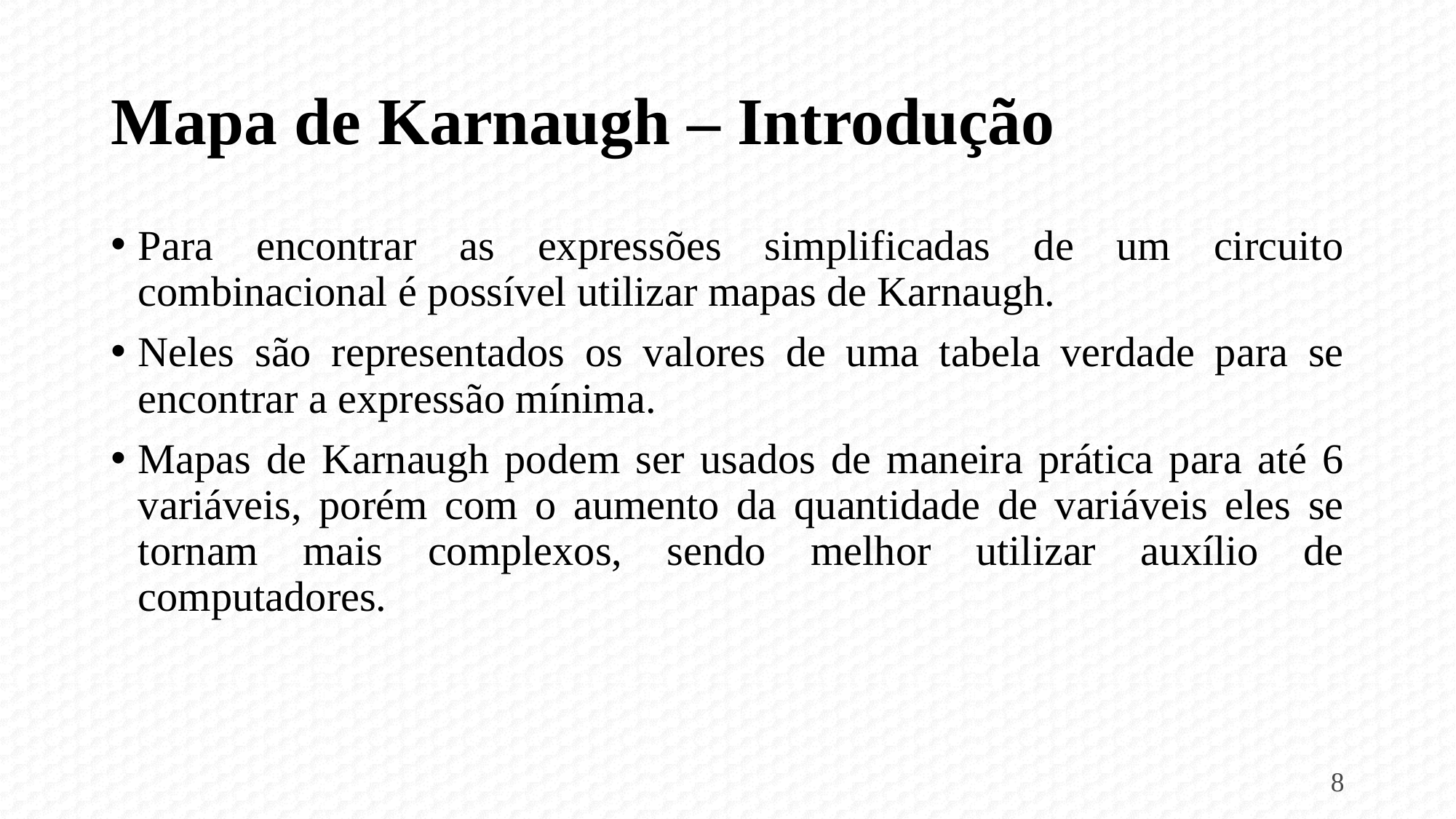

# Mapa de Karnaugh – Introdução
Para encontrar as expressões simplificadas de um circuito combinacional é possível utilizar mapas de Karnaugh.
Neles são representados os valores de uma tabela verdade para se encontrar a expressão mínima.
Mapas de Karnaugh podem ser usados de maneira prática para até 6 variáveis, porém com o aumento da quantidade de variáveis eles se tornam mais complexos, sendo melhor utilizar auxílio de computadores.
8